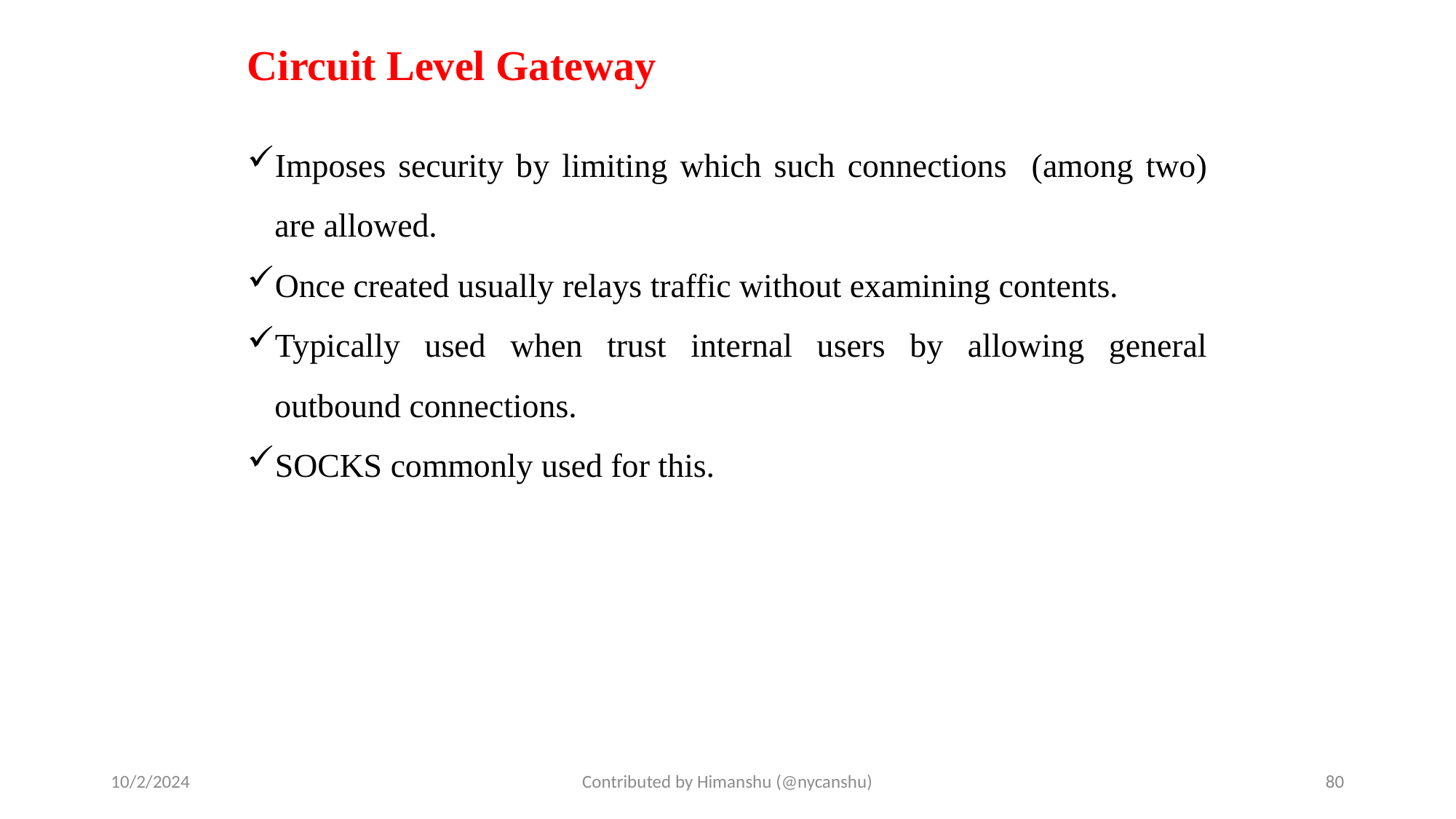

# Circuit Level Gateway
Imposes security by limiting which such connections  (among two) are allowed.
Once created usually relays traffic without examining contents.
Typically used when trust internal users by allowing general outbound connections.
SOCKS commonly used for this.
10/2/2024
Contributed by Himanshu (@nycanshu)
80